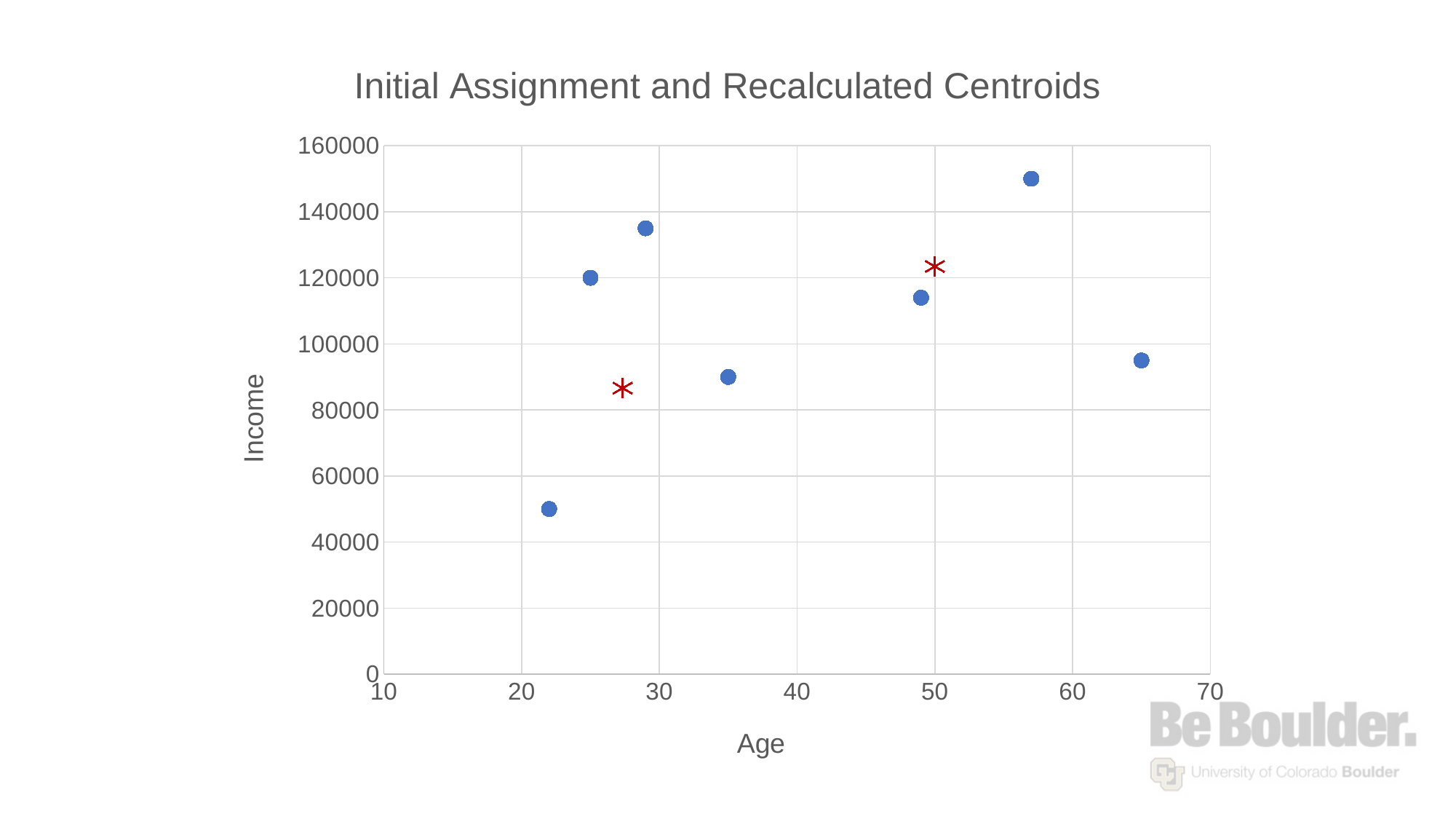

### Chart: Initial Assignment and Recalculated Centroids

| Category |  |  |
|---|---|---|